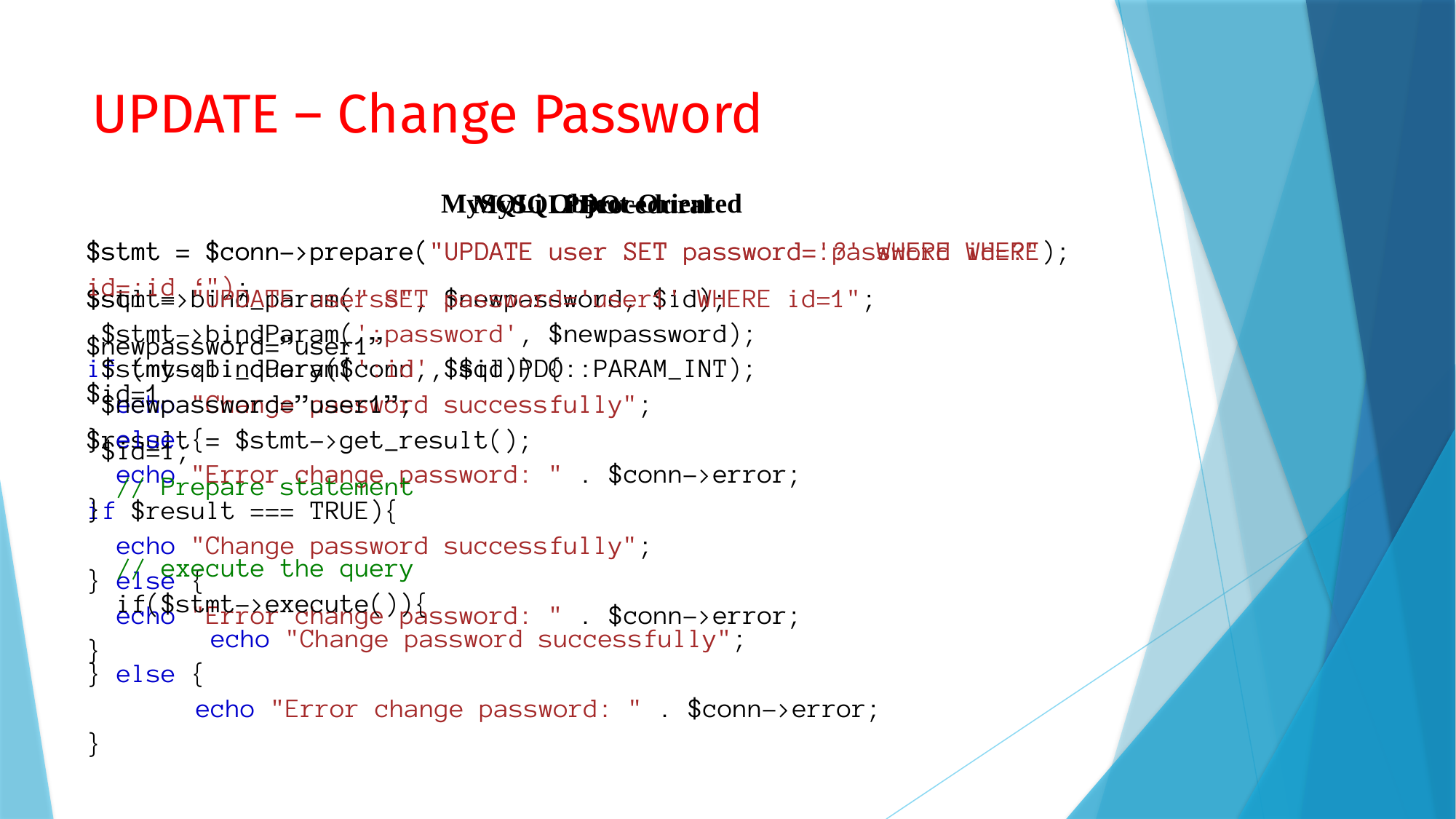

# UPDATE – Change Password
MySQLi Object-Oriented
$stmt = $conn->prepare("UPDATE user SET password='?' WHERE id=?");
$stmt->bind_param("ss", $newpassword, $id);
$newpassword=”user1”
$id=1
$result = $stmt->get_result();
if $result === TRUE){
  echo "Change password successfully";
} else {
  echo "Error change password: " . $conn->error;
}
MySQLi Procedural

$sql = "UPDATE user SET password='user1' WHERE id=1";
if (mysqli_query($conn, $sql)) {
  echo "Change password successfully";
} else {
  echo "Error change password: " . $conn->error;
}
PDO
$stmt = $conn->prepare("UPDATE user SET password=:password WHERE id=:id ‘");
 $stmt->bindParam(':password', $newpassword);
 $stmt->bindParam(':id', $id,PDO::PARAM_INT);
 $newpassword=”user1”;
 $id=1;
  // Prepare statement
  // execute the query
  if($stmt->execute()){
 	 echo "Change password successfully";
} else {
  	echo "Error change password: " . $conn->error;
}